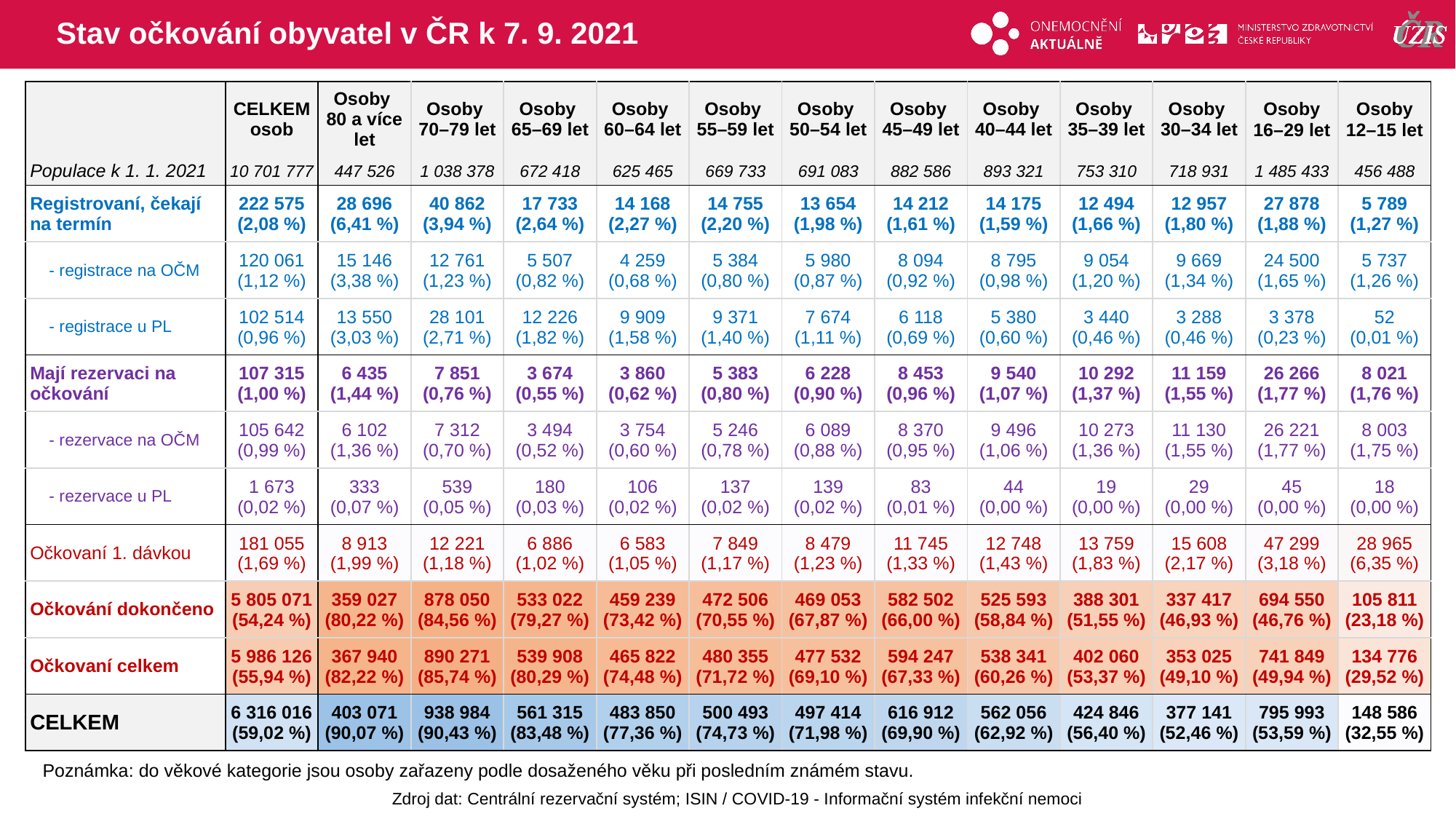

# Stav očkování obyvatel v ČR k 7. 9. 2021
|  | CELKEM osob | Osoby 80 a více let | Osoby 70–79 let | Osoby 65–69 let | Osoby 60–64 let | Osoby 55–59 let | Osoby 50–54 let | Osoby 45–49 let | Osoby 40–44 let | Osoby 35–39 let | Osoby 30–34 let | Osoby 16–29 let | Osoby 12–15 let |
| --- | --- | --- | --- | --- | --- | --- | --- | --- | --- | --- | --- | --- | --- |
| Populace k 1. 1. 2021 | 10 701 777 | 447 526 | 1 038 378 | 672 418 | 625 465 | 669 733 | 691 083 | 882 586 | 893 321 | 753 310 | 718 931 | 1 485 433 | 456 488 |
| Registrovaní, čekají na termín | 222 575 (2,08 %) | 28 696 (6,41 %) | 40 862 (3,94 %) | 17 733 (2,64 %) | 14 168 (2,27 %) | 14 755 (2,20 %) | 13 654 (1,98 %) | 14 212 (1,61 %) | 14 175 (1,59 %) | 12 494 (1,66 %) | 12 957 (1,80 %) | 27 878 (1,88 %) | 5 789 (1,27 %) |
| - registrace na OČM | 120 061 (1,12 %) | 15 146 (3,38 %) | 12 761 (1,23 %) | 5 507 (0,82 %) | 4 259 (0,68 %) | 5 384 (0,80 %) | 5 980 (0,87 %) | 8 094 (0,92 %) | 8 795 (0,98 %) | 9 054 (1,20 %) | 9 669 (1,34 %) | 24 500 (1,65 %) | 5 737 (1,26 %) |
| - registrace u PL | 102 514 (0,96 %) | 13 550 (3,03 %) | 28 101 (2,71 %) | 12 226 (1,82 %) | 9 909 (1,58 %) | 9 371 (1,40 %) | 7 674 (1,11 %) | 6 118 (0,69 %) | 5 380 (0,60 %) | 3 440 (0,46 %) | 3 288 (0,46 %) | 3 378 (0,23 %) | 52 (0,01 %) |
| Mají rezervaci na očkování | 107 315 (1,00 %) | 6 435 (1,44 %) | 7 851 (0,76 %) | 3 674 (0,55 %) | 3 860 (0,62 %) | 5 383 (0,80 %) | 6 228 (0,90 %) | 8 453 (0,96 %) | 9 540 (1,07 %) | 10 292 (1,37 %) | 11 159 (1,55 %) | 26 266 (1,77 %) | 8 021 (1,76 %) |
| - rezervace na OČM | 105 642 (0,99 %) | 6 102 (1,36 %) | 7 312 (0,70 %) | 3 494 (0,52 %) | 3 754 (0,60 %) | 5 246 (0,78 %) | 6 089 (0,88 %) | 8 370 (0,95 %) | 9 496 (1,06 %) | 10 273 (1,36 %) | 11 130 (1,55 %) | 26 221 (1,77 %) | 8 003 (1,75 %) |
| - rezervace u PL | 1 673 (0,02 %) | 333 (0,07 %) | 539 (0,05 %) | 180 (0,03 %) | 106 (0,02 %) | 137 (0,02 %) | 139 (0,02 %) | 83 (0,01 %) | 44 (0,00 %) | 19 (0,00 %) | 29 (0,00 %) | 45 (0,00 %) | 18 (0,00 %) |
| Očkovaní 1. dávkou | 181 055 (1,69 %) | 8 913 (1,99 %) | 12 221 (1,18 %) | 6 886 (1,02 %) | 6 583 (1,05 %) | 7 849 (1,17 %) | 8 479 (1,23 %) | 11 745 (1,33 %) | 12 748 (1,43 %) | 13 759 (1,83 %) | 15 608 (2,17 %) | 47 299 (3,18 %) | 28 965 (6,35 %) |
| Očkování dokončeno | 5 805 071 (54,24 %) | 359 027 (80,22 %) | 878 050 (84,56 %) | 533 022 (79,27 %) | 459 239 (73,42 %) | 472 506 (70,55 %) | 469 053 (67,87 %) | 582 502 (66,00 %) | 525 593 (58,84 %) | 388 301 (51,55 %) | 337 417 (46,93 %) | 694 550 (46,76 %) | 105 811 (23,18 %) |
| Očkovaní celkem | 5 986 126 (55,94 %) | 367 940 (82,22 %) | 890 271 (85,74 %) | 539 908 (80,29 %) | 465 822 (74,48 %) | 480 355 (71,72 %) | 477 532 (69,10 %) | 594 247 (67,33 %) | 538 341 (60,26 %) | 402 060 (53,37 %) | 353 025 (49,10 %) | 741 849 (49,94 %) | 134 776 (29,52 %) |
| CELKEM | 6 316 016 (59,02 %) | 403 071 (90,07 %) | 938 984 (90,43 %) | 561 315 (83,48 %) | 483 850 (77,36 %) | 500 493 (74,73 %) | 497 414 (71,98 %) | 616 912 (69,90 %) | 562 056 (62,92 %) | 424 846 (56,40 %) | 377 141 (52,46 %) | 795 993 (53,59 %) | 148 586 (32,55 %) |
|  |  |  |  |  |  |  |  |  |  |  |  |  |
| --- | --- | --- | --- | --- | --- | --- | --- | --- | --- | --- | --- | --- |
|  |  |  |  |  |  |  |  |  |  |  |  |  |
|  |  |  |  |  |  |  |  |  |  |  |  |  |
|  |  |  |  |  |  |  |  |  |  |  |  |  |
Poznámka: do věkové kategorie jsou osoby zařazeny podle dosaženého věku při posledním známém stavu.
Zdroj dat: Centrální rezervační systém; ISIN / COVID-19 - Informační systém infekční nemoci